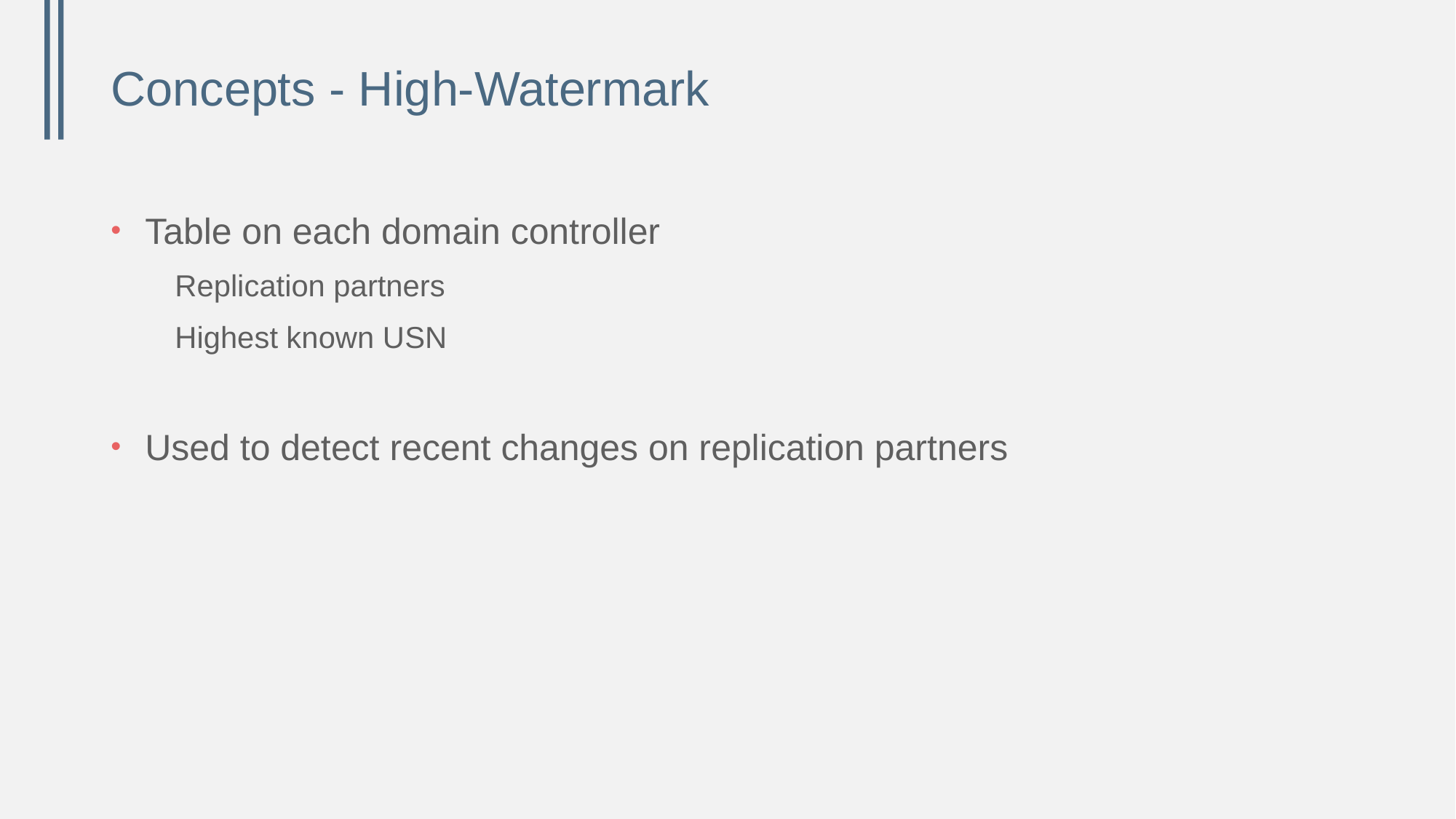

# Concepts - High-Watermark
Table on each domain controller
Replication partners
Highest known USN

Used to detect recent changes on replication partners